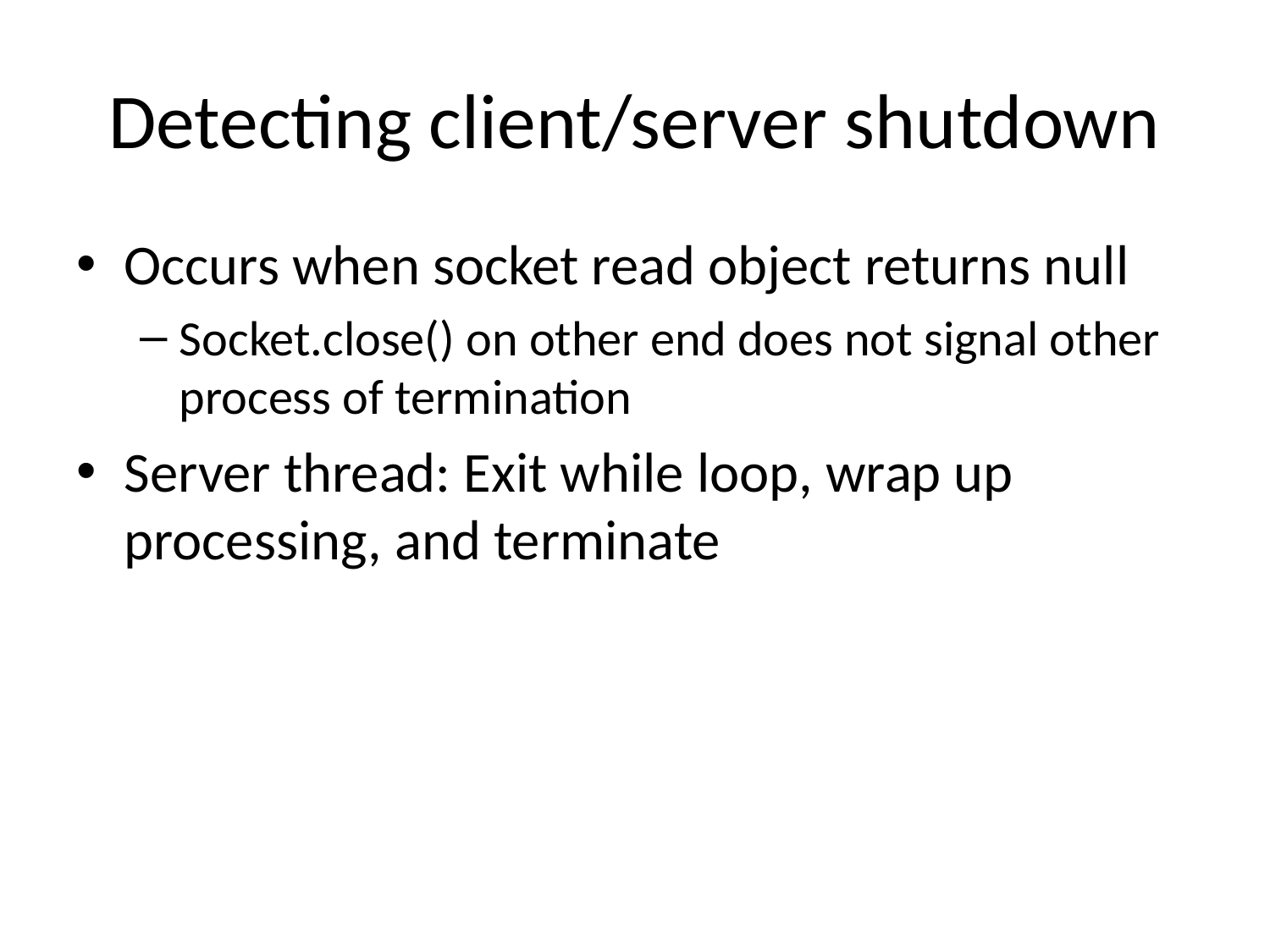

# Detecting client/server shutdown
Occurs when socket read object returns null
Socket.close() on other end does not signal other process of termination
Server thread: Exit while loop, wrap up processing, and terminate